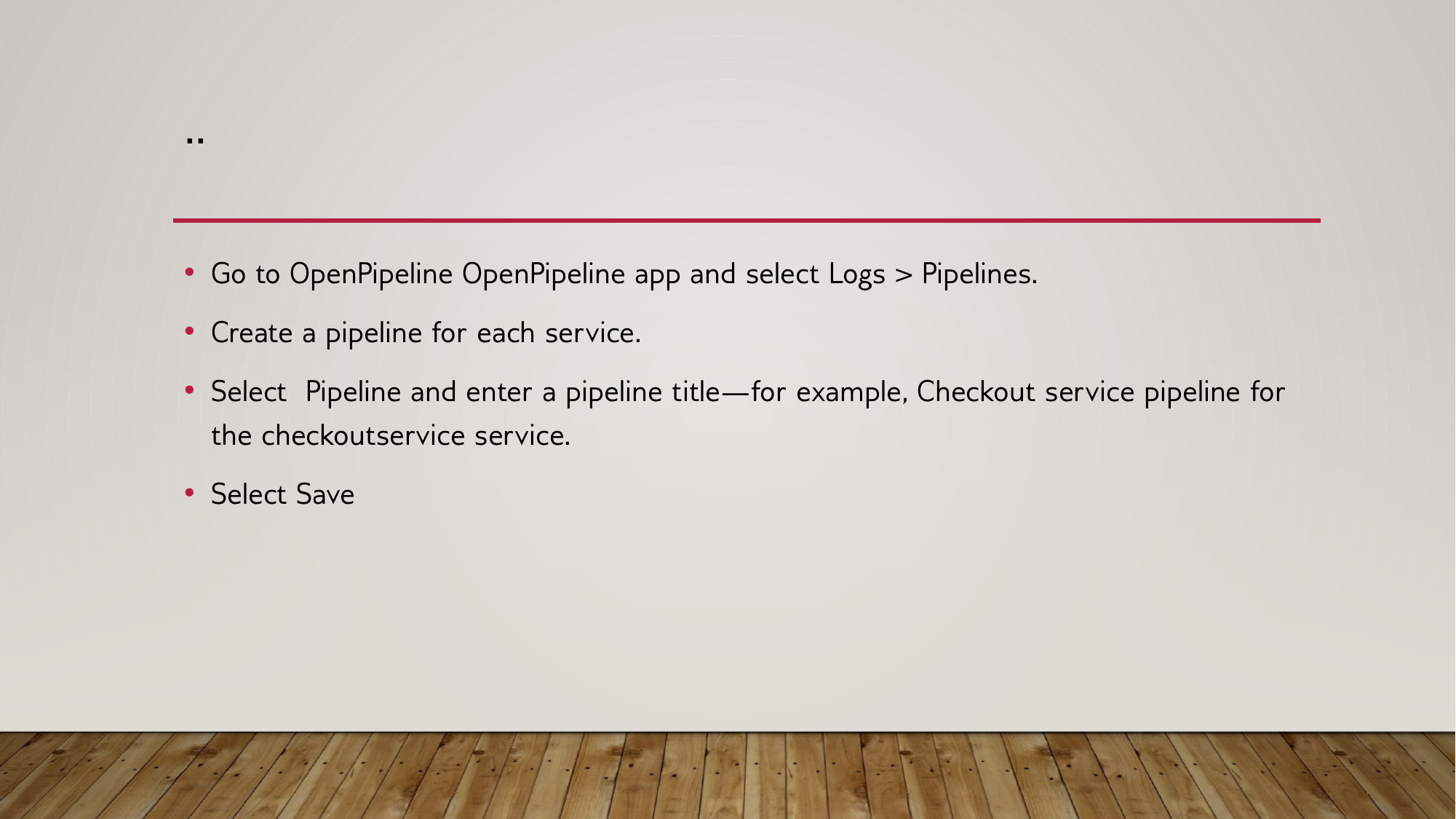

# ..
Go to OpenPipeline OpenPipeline app and select Logs > Pipelines.
Create a pipeline for each service.
Select  Pipeline and enter a pipeline title—for example, Checkout service pipeline for the checkoutservice service.
Select Save